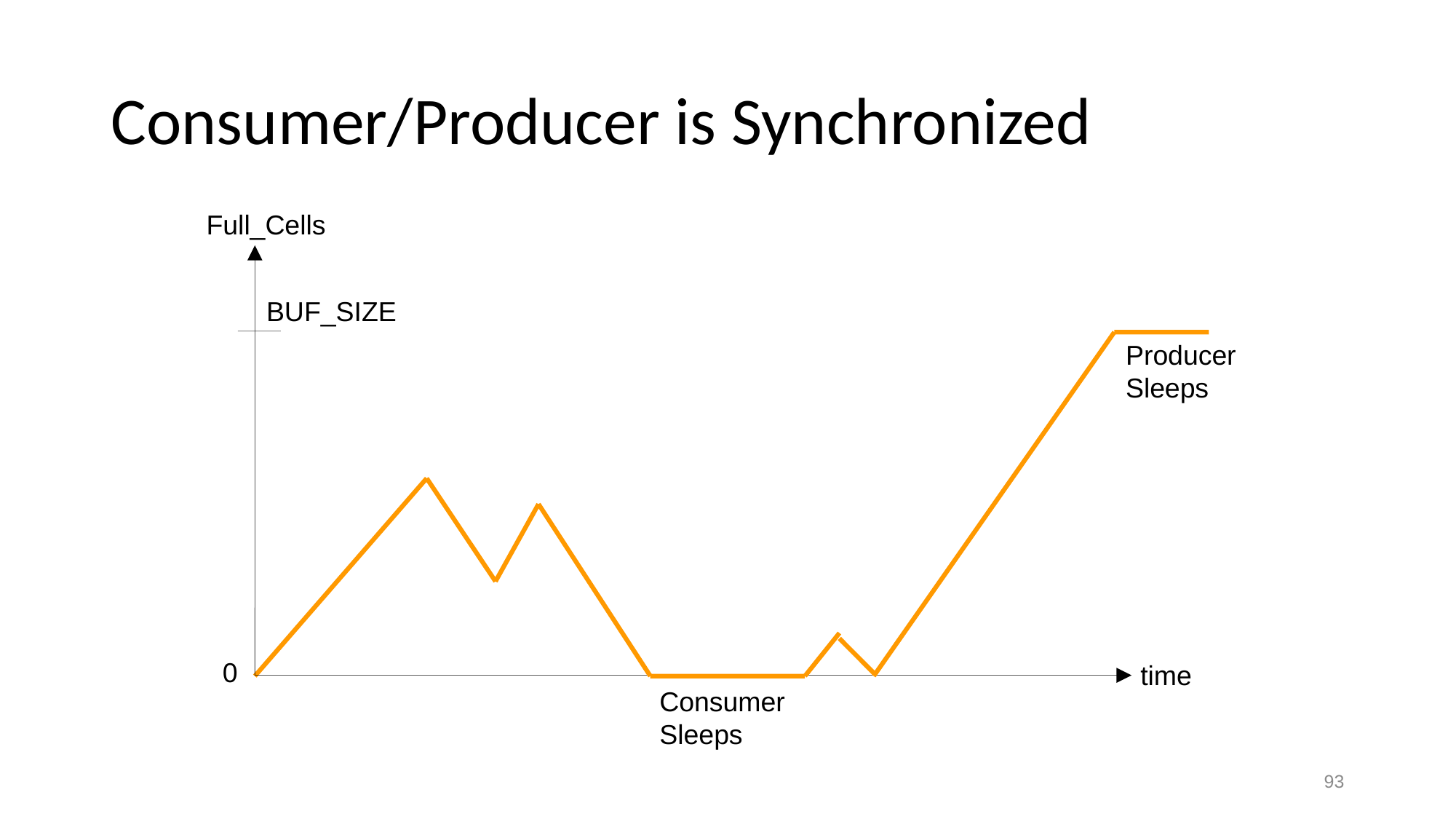

# Consumer/Producer is Synchronized
Full_Cells

BUF_SIZE

Producer
Sleeps

0
time

Consumer
Sleeps
93